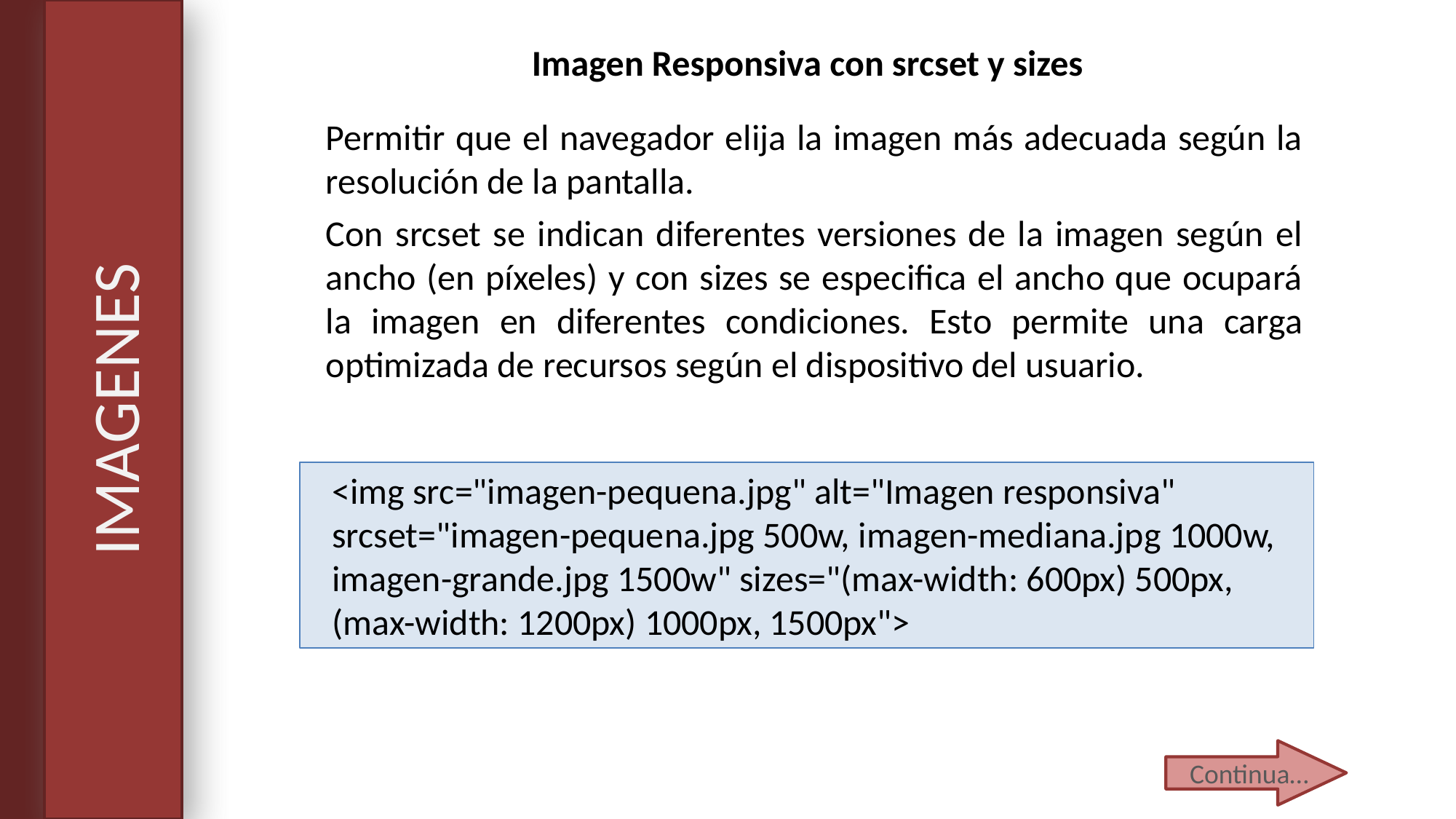

Imagen Responsiva con srcset y sizes
Permitir que el navegador elija la imagen más adecuada según la resolución de la pantalla.
Con srcset se indican diferentes versiones de la imagen según el ancho (en píxeles) y con sizes se especifica el ancho que ocupará la imagen en diferentes condiciones. Esto permite una carga optimizada de recursos según el dispositivo del usuario.
# IMAGENES
<img src="imagen-pequena.jpg" alt="Imagen responsiva" srcset="imagen-pequena.jpg 500w, imagen-mediana.jpg 1000w, imagen-grande.jpg 1500w" sizes="(max-width: 600px) 500px, (max-width: 1200px) 1000px, 1500px">

Continua…